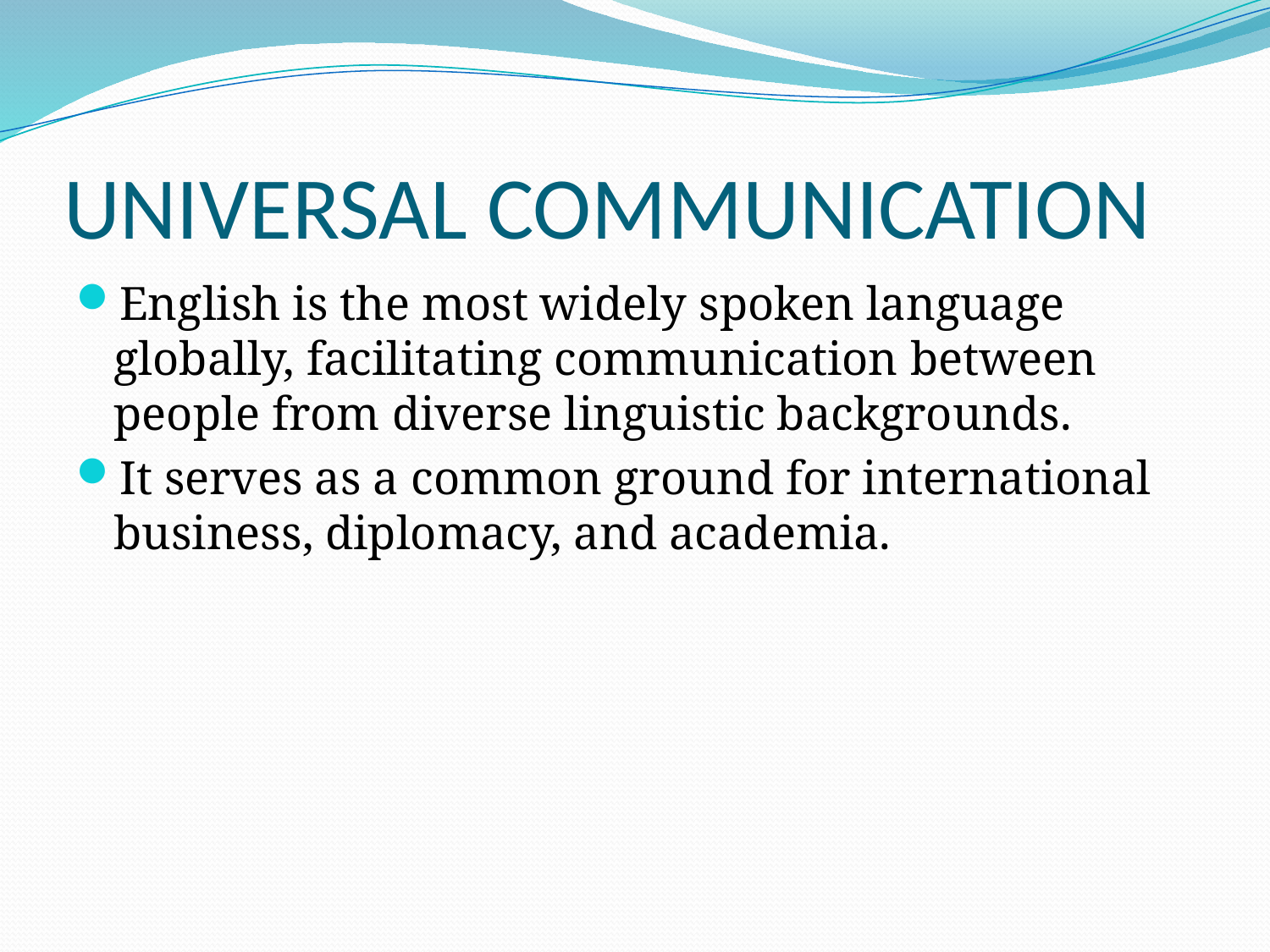

# UNIVERSAL COMMUNICATION
English is the most widely spoken language globally, facilitating communication between people from diverse linguistic backgrounds.
It serves as a common ground for international business, diplomacy, and academia.